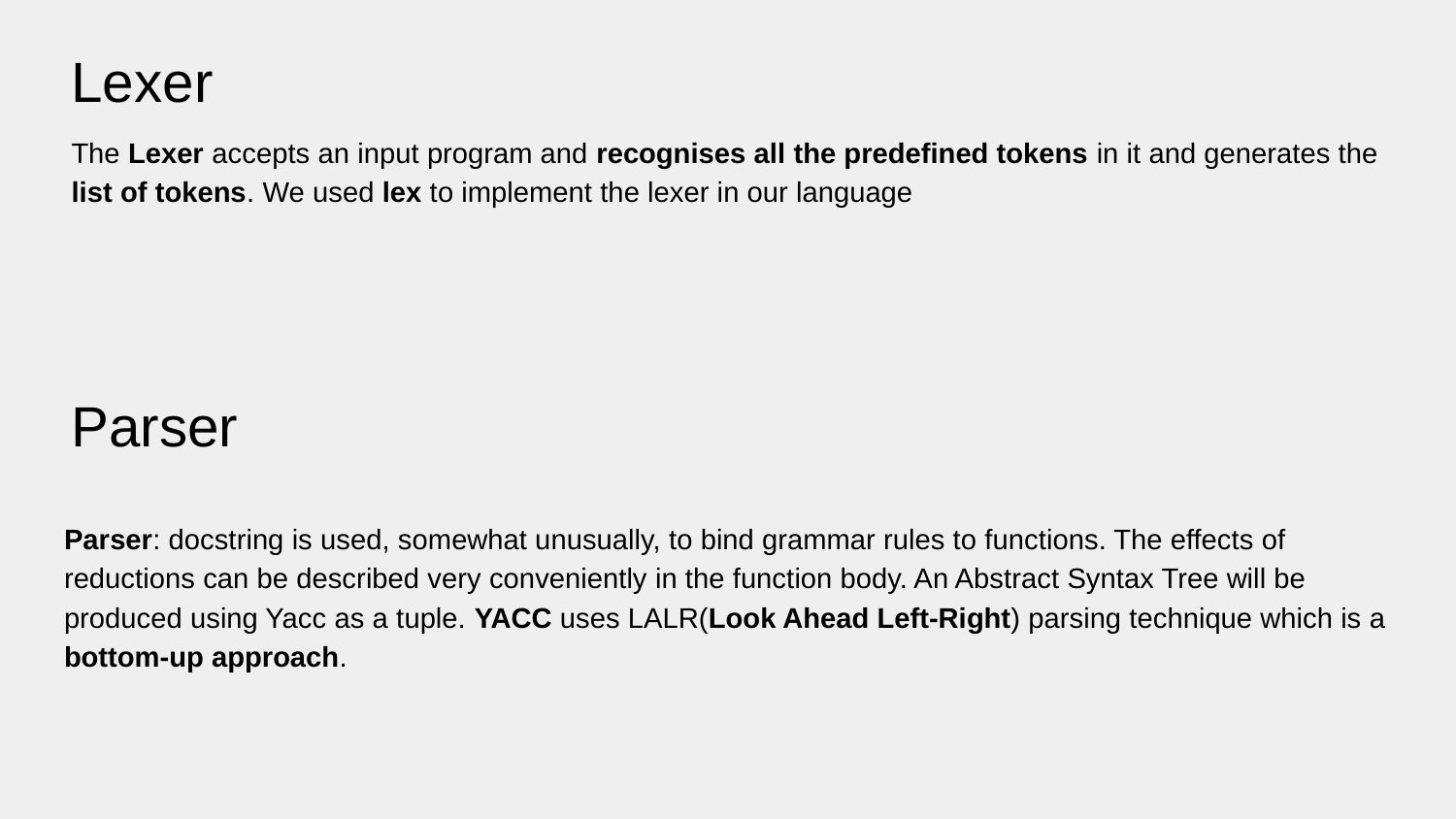

Lexer
The Lexer accepts an input program and recognises all the predefined tokens in it and generates the list of tokens. We used lex to implement the lexer in our language

# Parser
Parser: docstring is used, somewhat unusually, to bind grammar rules to functions. The effects of reductions can be described very conveniently in the function body. An Abstract Syntax Tree will be produced using Yacc as a tuple. YACC uses LALR(Look Ahead Left-Right) parsing technique which is a bottom-up approach.